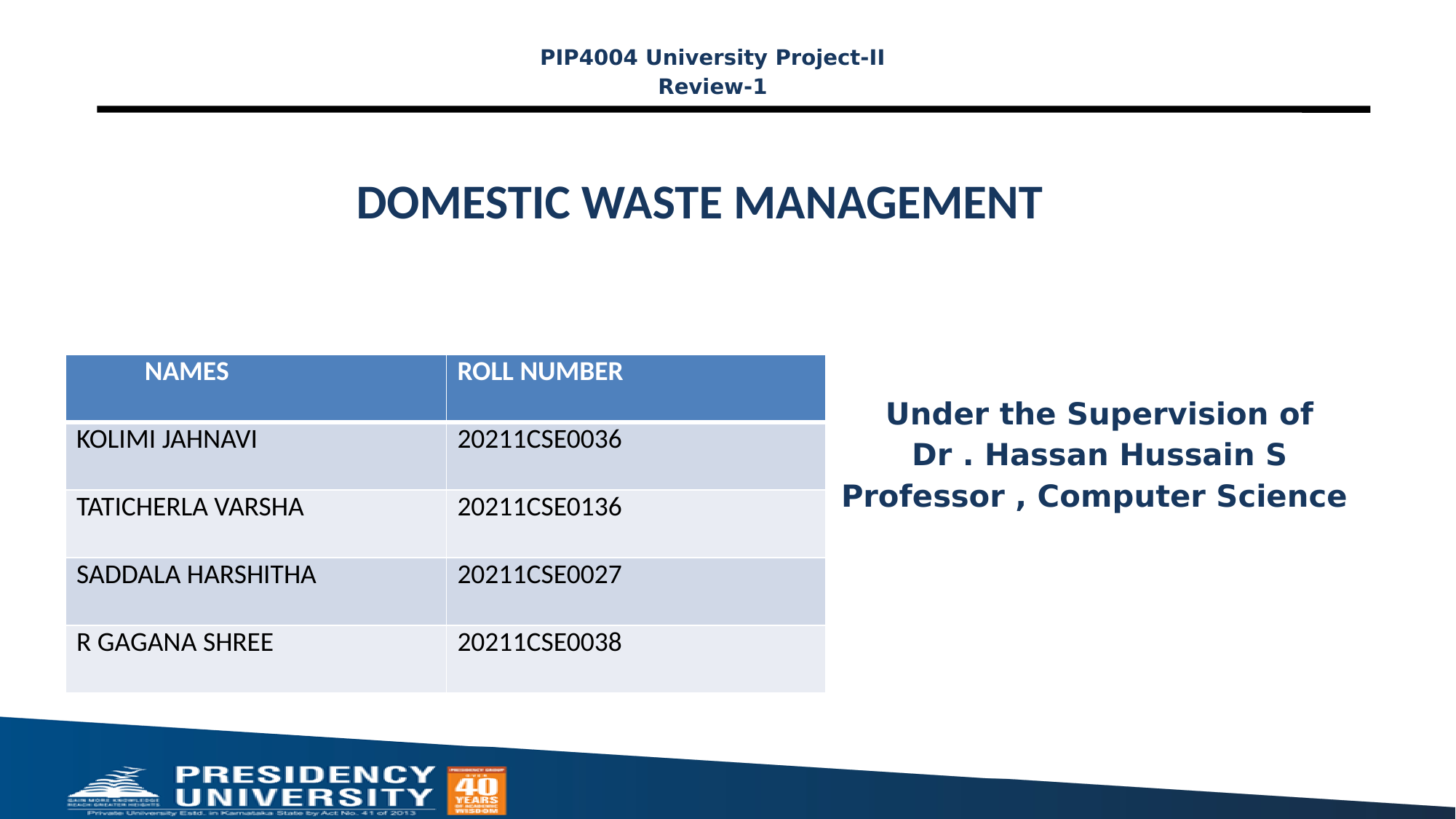

PIP4004 University Project-II
Review-1
# DOMESTIC WASTE MANAGEMENT
| NAMES | ROLL NUMBER |
| --- | --- |
| KOLIMI JAHNAVI | 20211CSE0036 |
| TATICHERLA VARSHA | 20211CSE0136 |
| SADDALA HARSHITHA | 20211CSE0027 |
| R GAGANA SHREE | 20211CSE0038 |
Under the Supervision of
Dr . Hassan Hussain S
Professor , Computer Science

|  |  |
| --- | --- |
|  |  |
|  |  |
|  |  |
|  |  |
|  |  |